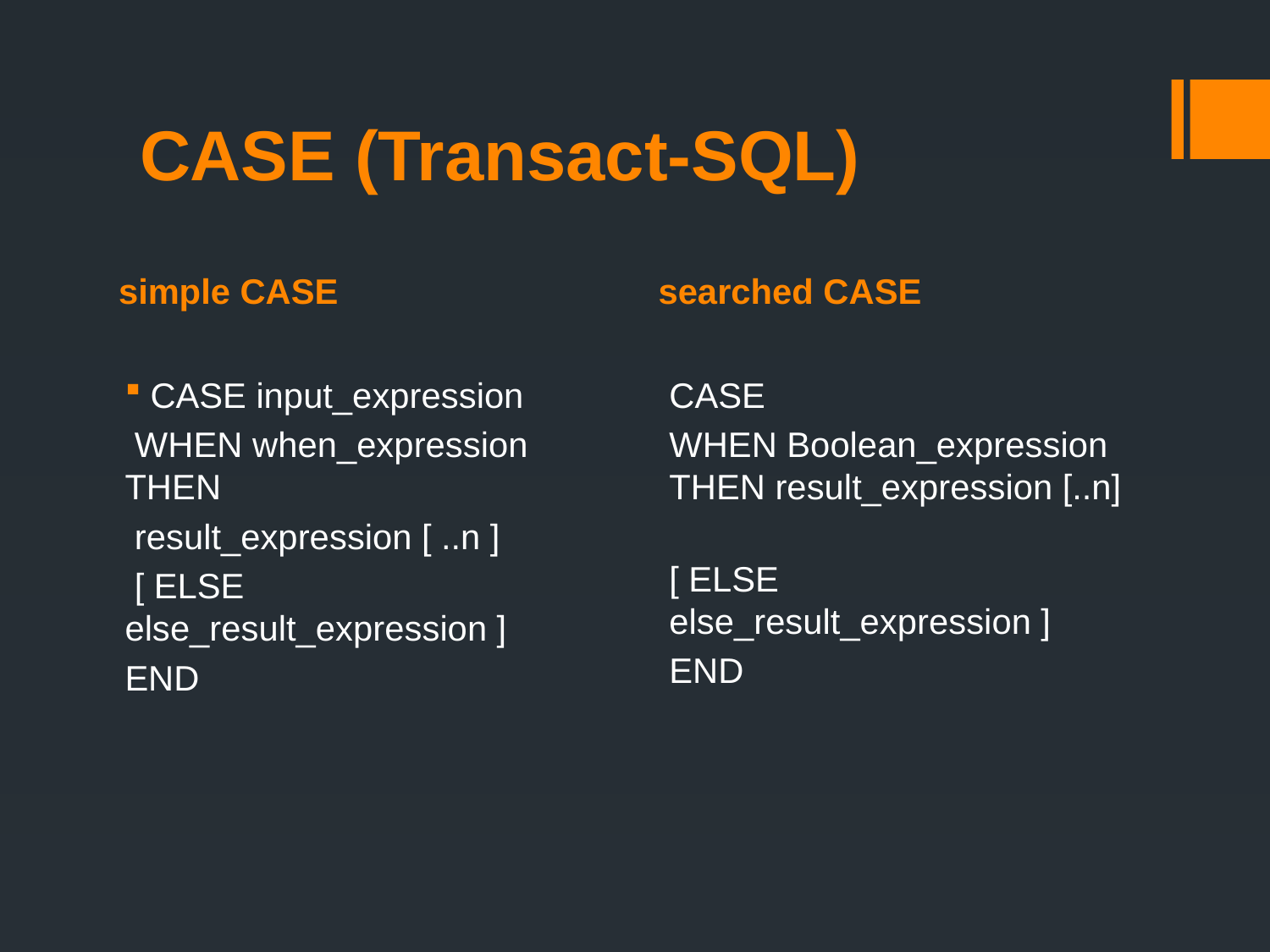

# CASE (Transact-SQL)
searched CASE
simple CASE

CASE input_expression
 WHEN when_expression     THEN
 result_expression [ ..n ]
 [ ELSE else_result_expression ]
END

CASE
WHEN Boolean_expression THEN result_expression [..n]
[ ELSE else_result_expression ]
END